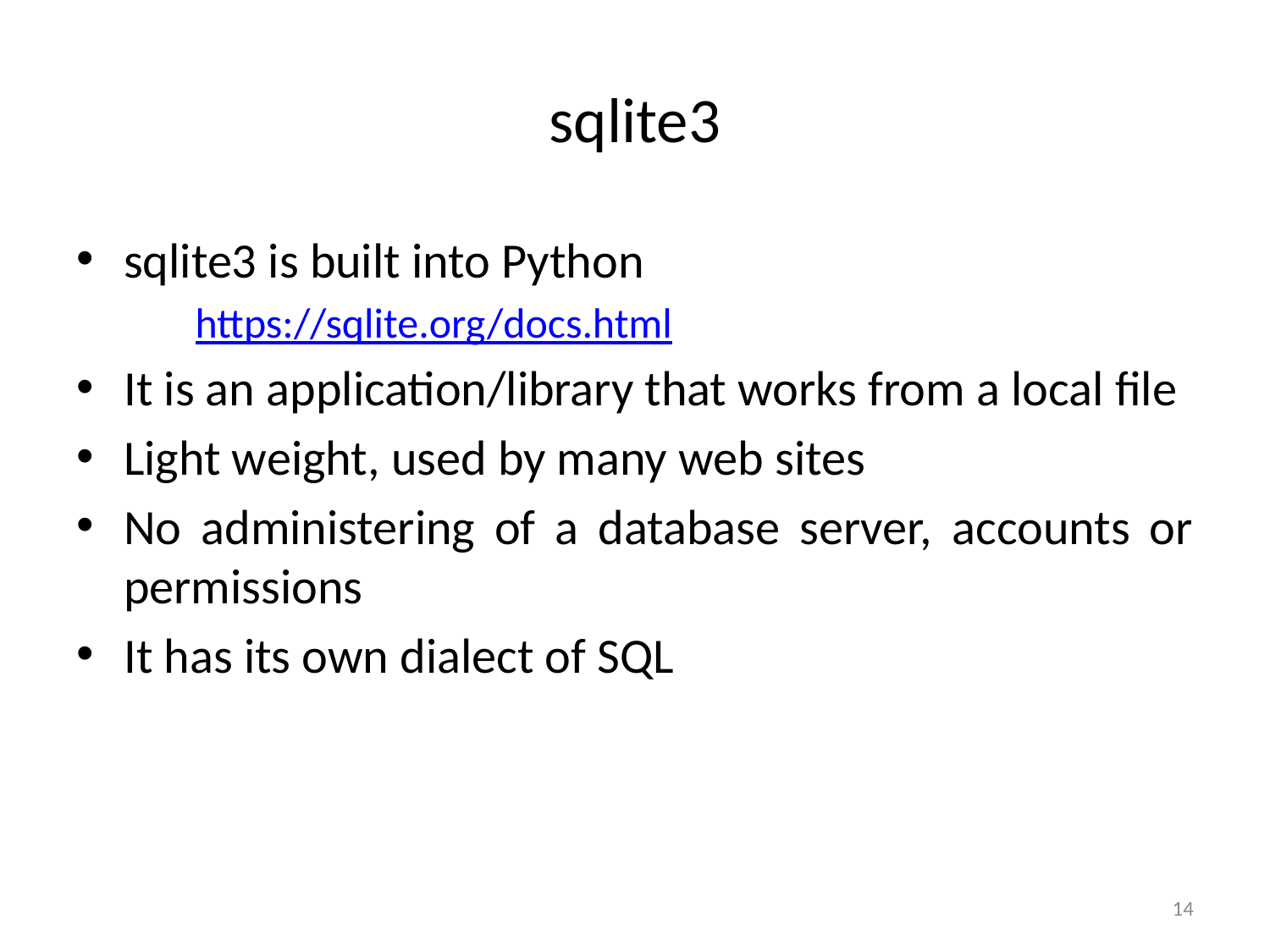

# sqlite3
sqlite3 is built into Python
https://sqlite.org/docs.html
It is an application/library that works from a local file
Light weight, used by many web sites
No administering of a database server, accounts or permissions
It has its own dialect of SQL
14